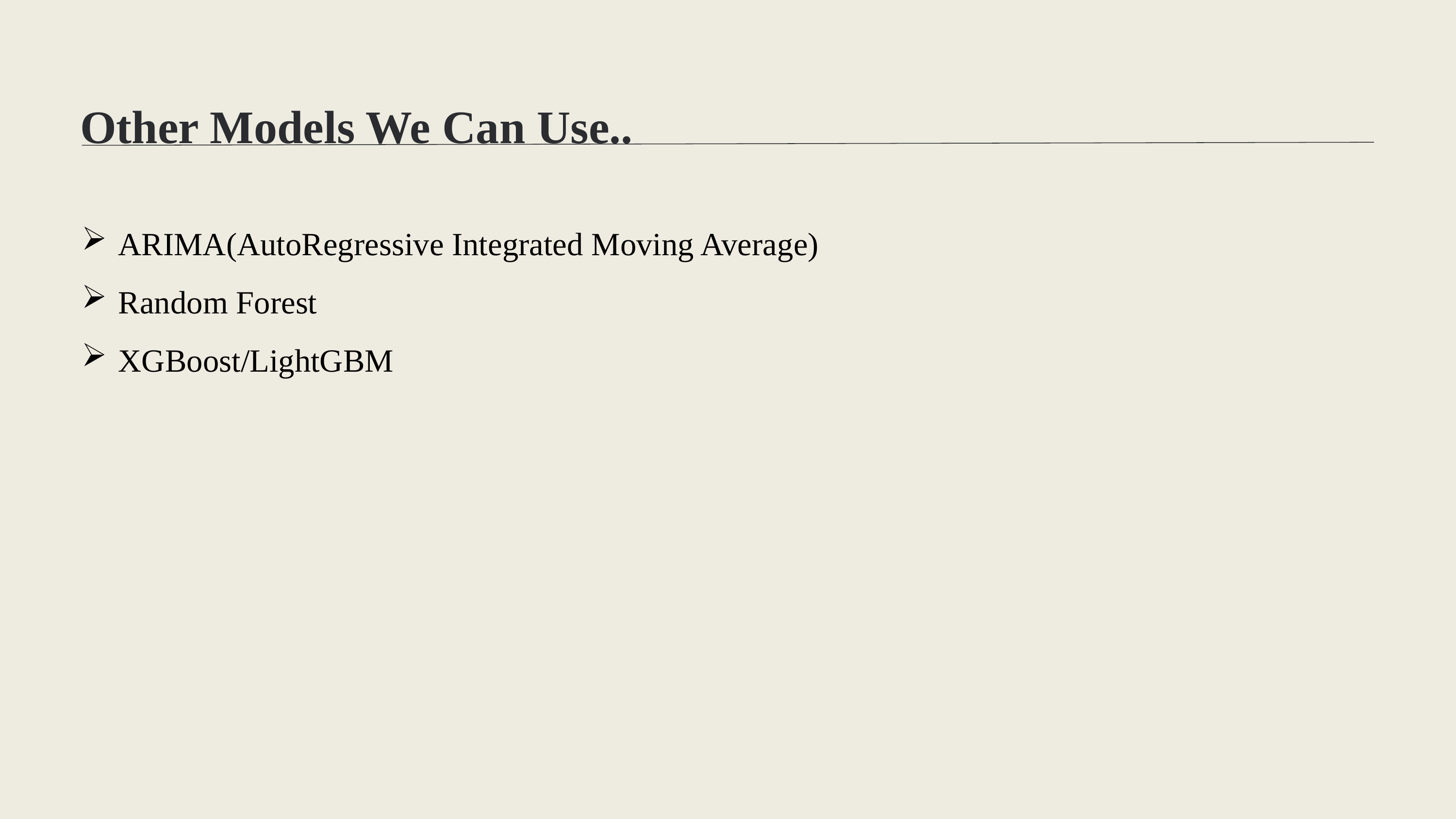

Other Models We Can Use..
ARIMA(AutoRegressive Integrated Moving Average)
Random Forest
XGBoost/LightGBM